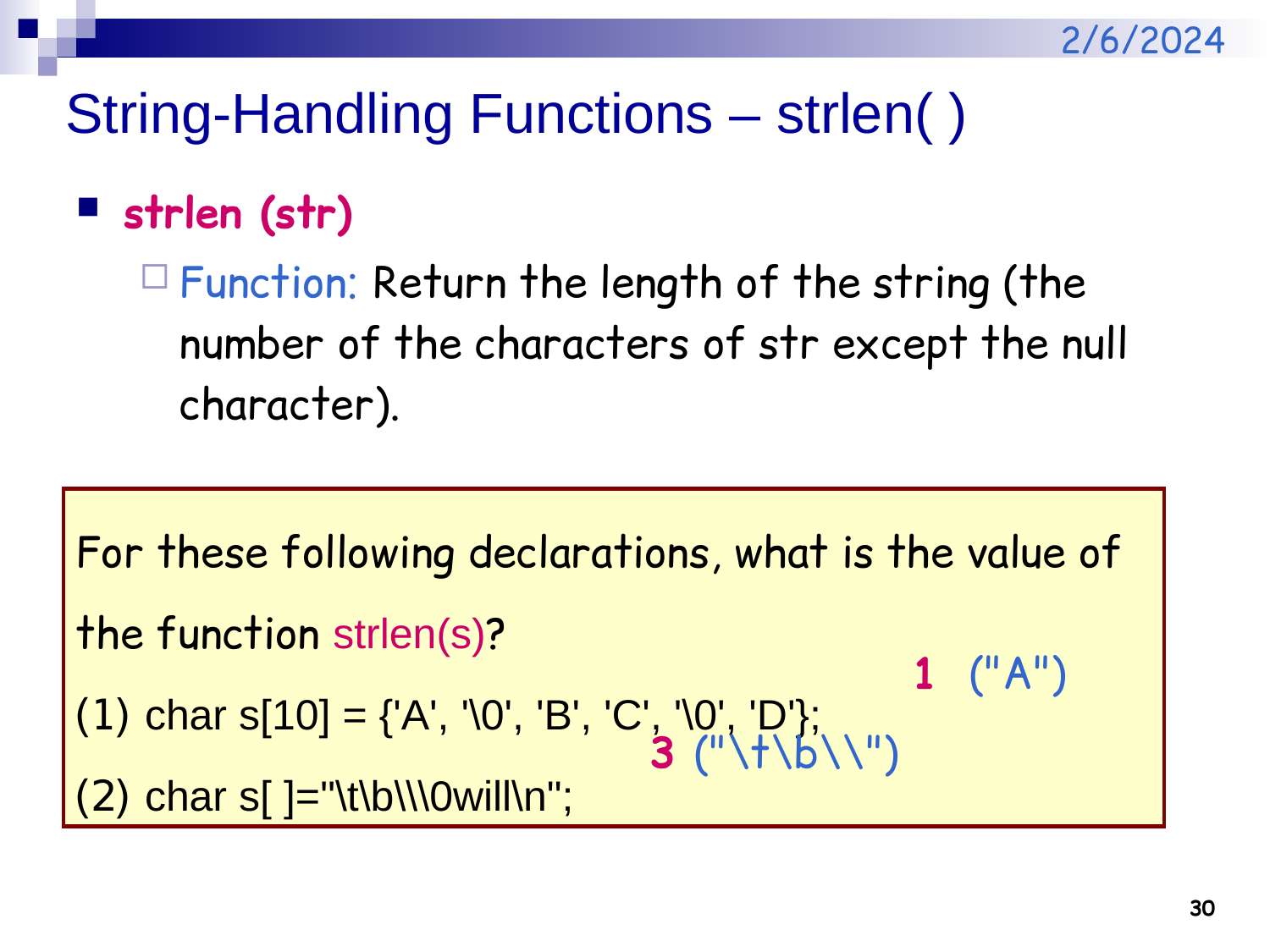

2/6/2024
# String-Handling Functions – strlen( )
strlen (str)
Function: Return the length of the string (the number of the characters of str except the null character).
For these following declarations, what is the value of the function strlen(s)?
(1) char s[10] = {'A', '\0', 'B', 'C', '\0', 'D'};
(2) char s[ ]="\t\b\\\0will\n";
1  ("A")
3 ("\t\b\\")